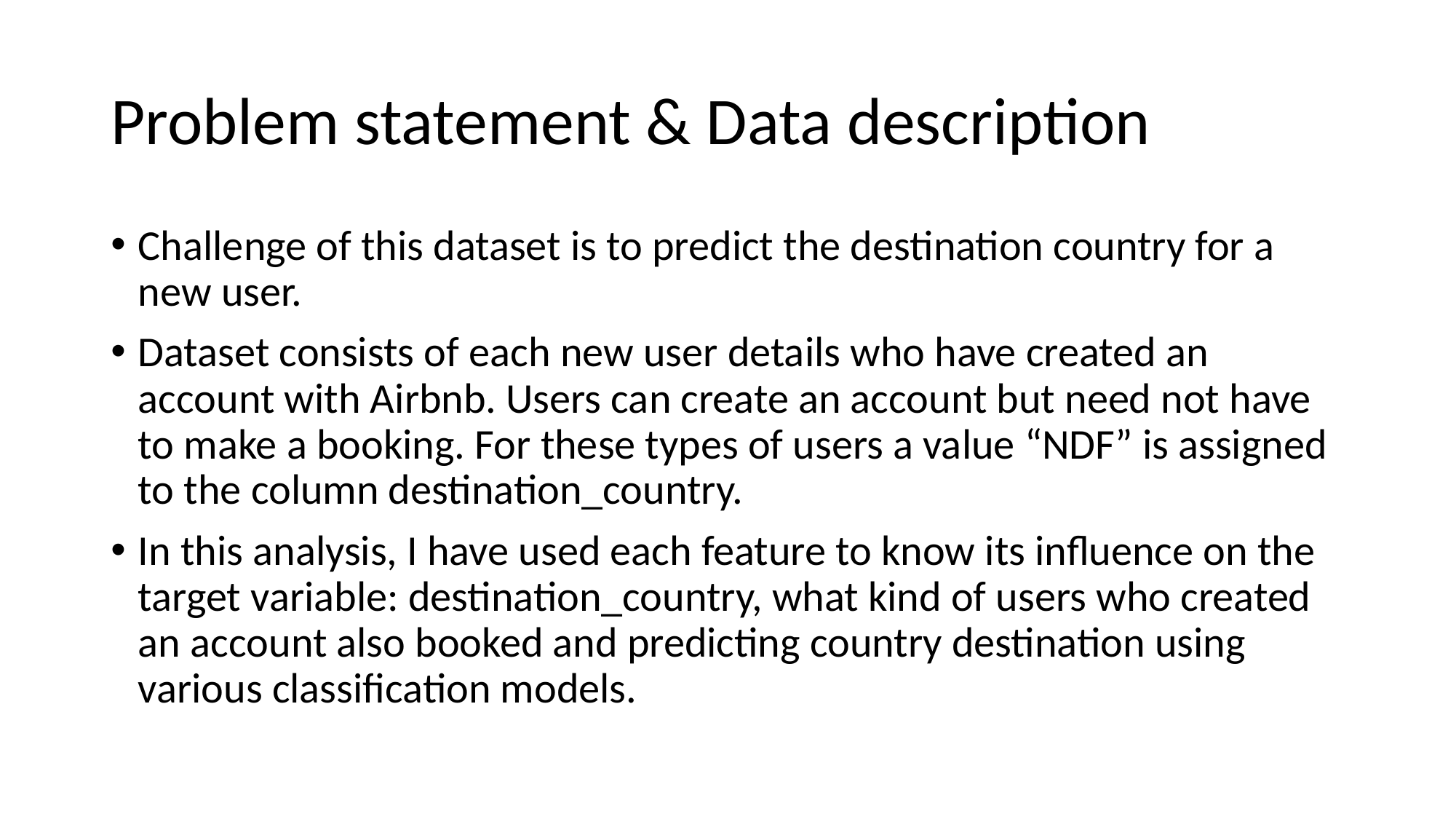

# Problem statement & Data description
Challenge of this dataset is to predict the destination country for a new user.
Dataset consists of each new user details who have created an account with Airbnb. Users can create an account but need not have to make a booking. For these types of users a value “NDF” is assigned to the column destination_country.
In this analysis, I have used each feature to know its influence on the target variable: destination_country, what kind of users who created an account also booked and predicting country destination using various classification models.